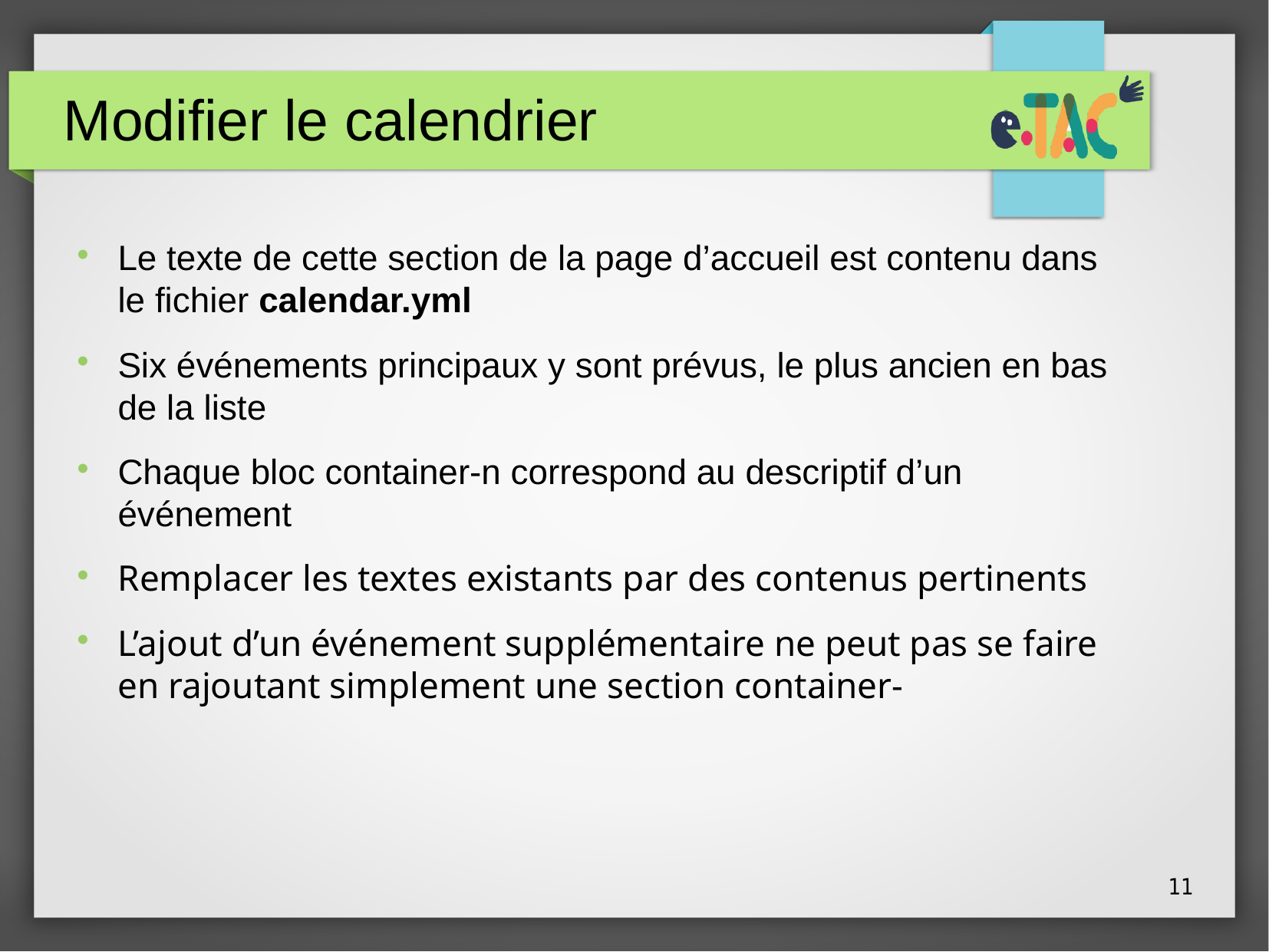

Modifier le calendrier

Le texte de cette section de la page d’accueil est contenu dans le fichier calendar.yml
Six événements principaux y sont prévus, le plus ancien en bas de la liste
Chaque bloc container-n correspond au descriptif d’un événement
Remplacer les textes existants par des contenus pertinents
L’ajout d’un événement supplémentaire ne peut pas se faire en rajoutant simplement une section container-